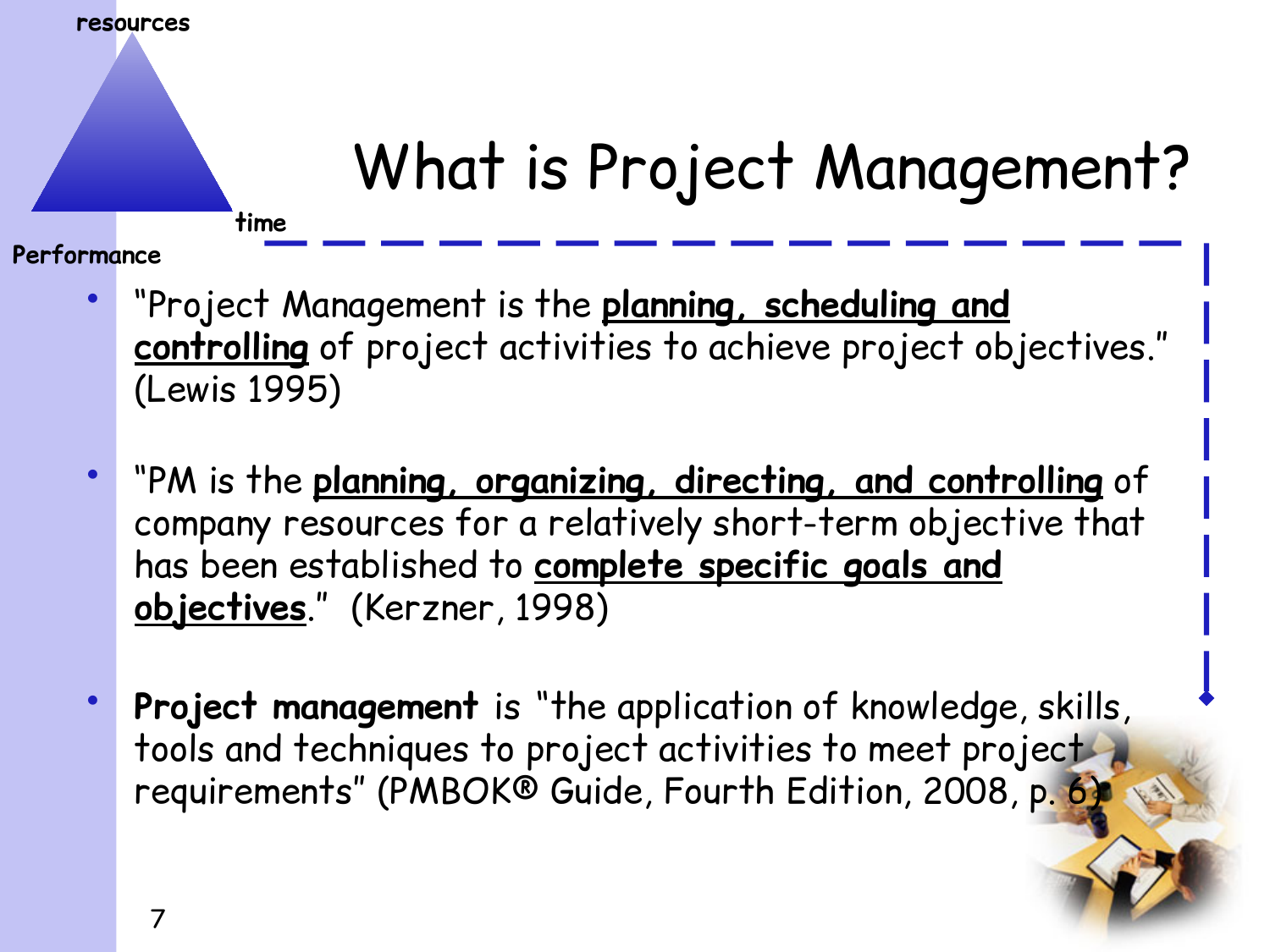

# What is Project Management?
“Project Management is the planning, scheduling and controlling of project activities to achieve project objectives.” (Lewis 1995)
“PM is the planning, organizing, directing, and controlling of company resources for a relatively short-term objective that has been established to complete specific goals and objectives.”  (Kerzner, 1998)

Project management is “the application of knowledge, skills, tools and techniques to project activities to meet project requirements” (PMBOK® Guide, Fourth Edition, 2008, p. 6)

7